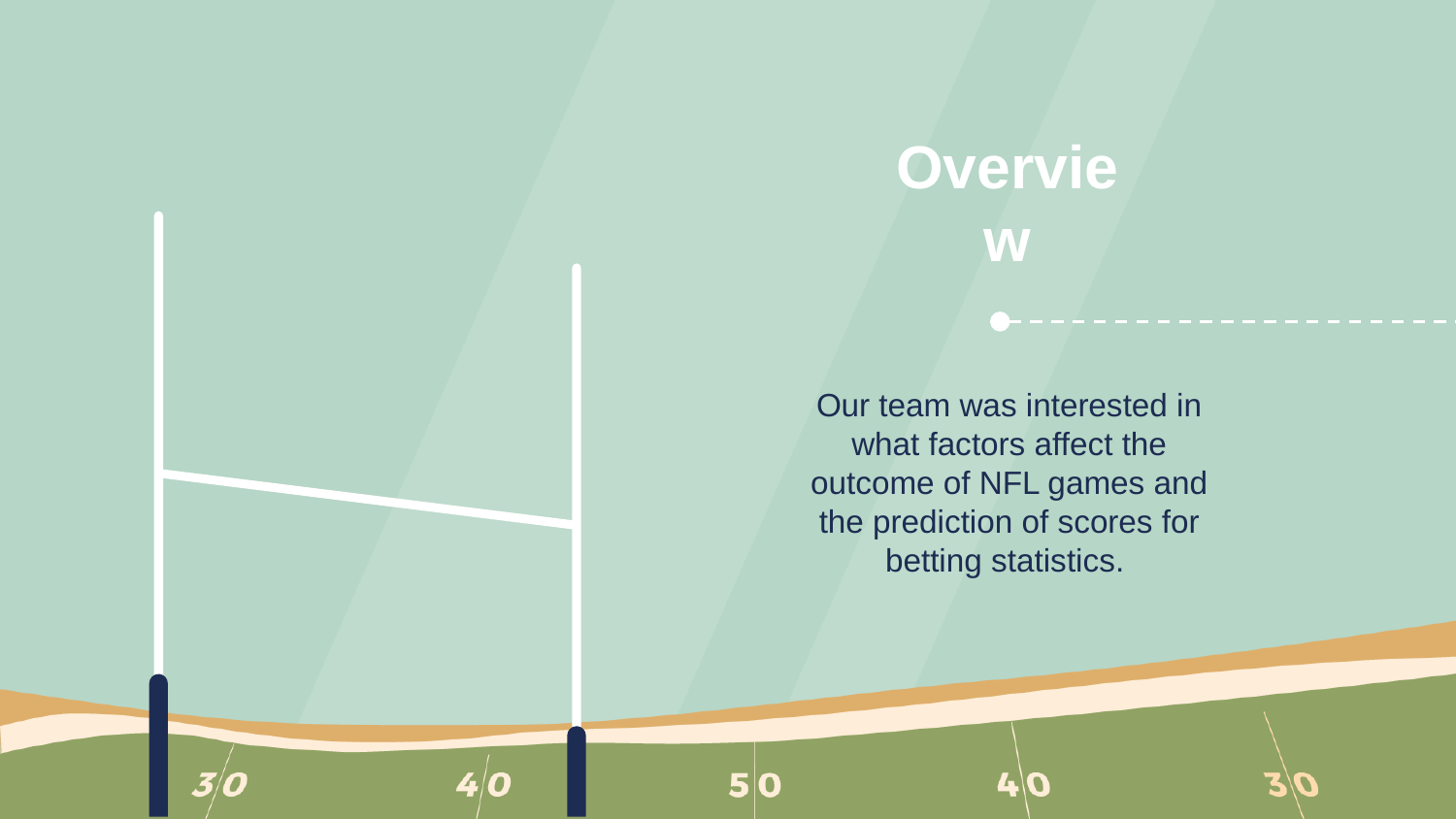

# Overview

Our team was interested in what factors affect the outcome of NFL games and the prediction of scores for betting statistics.